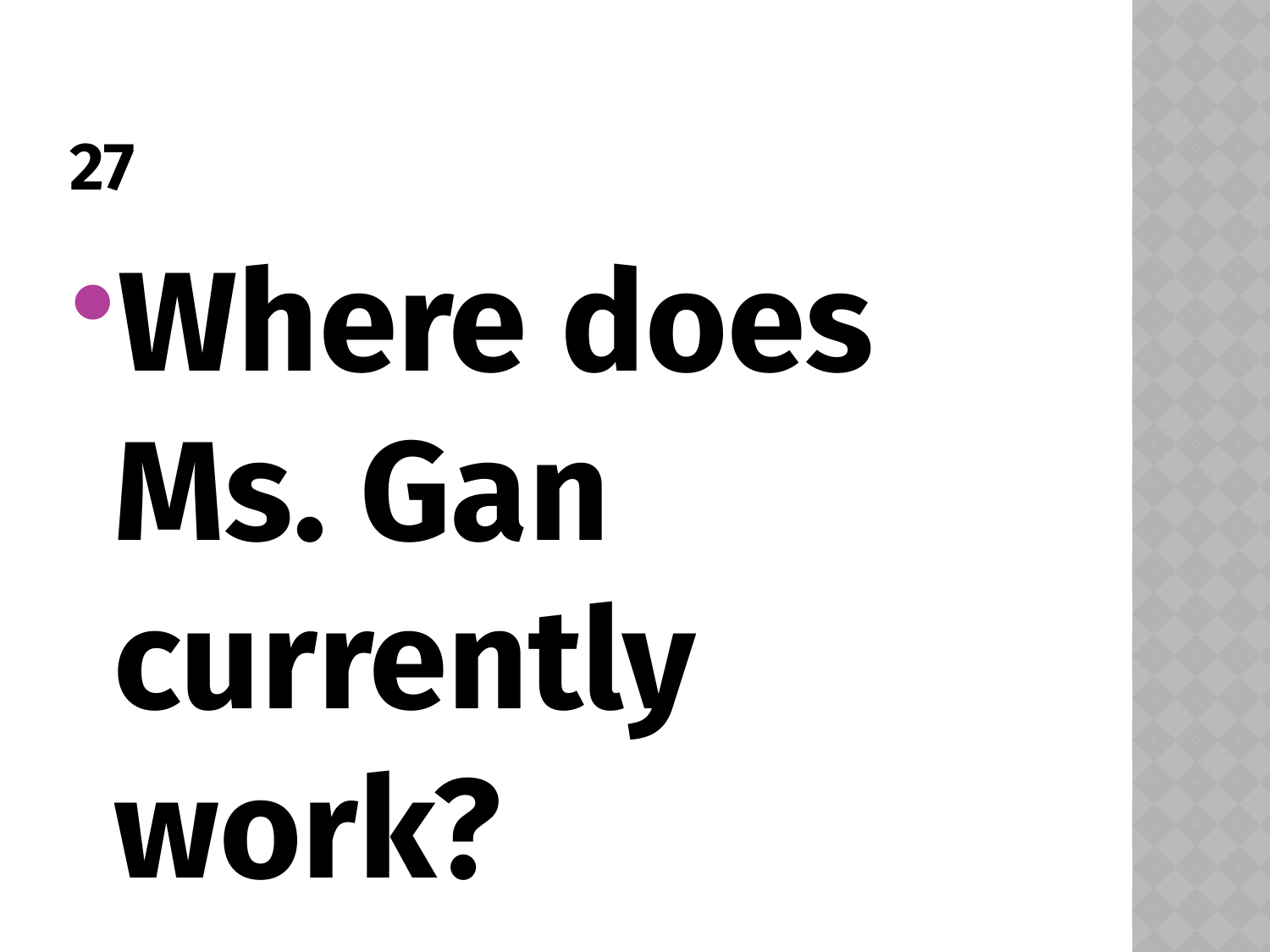

# 27
Where does Ms. Gan currently work?